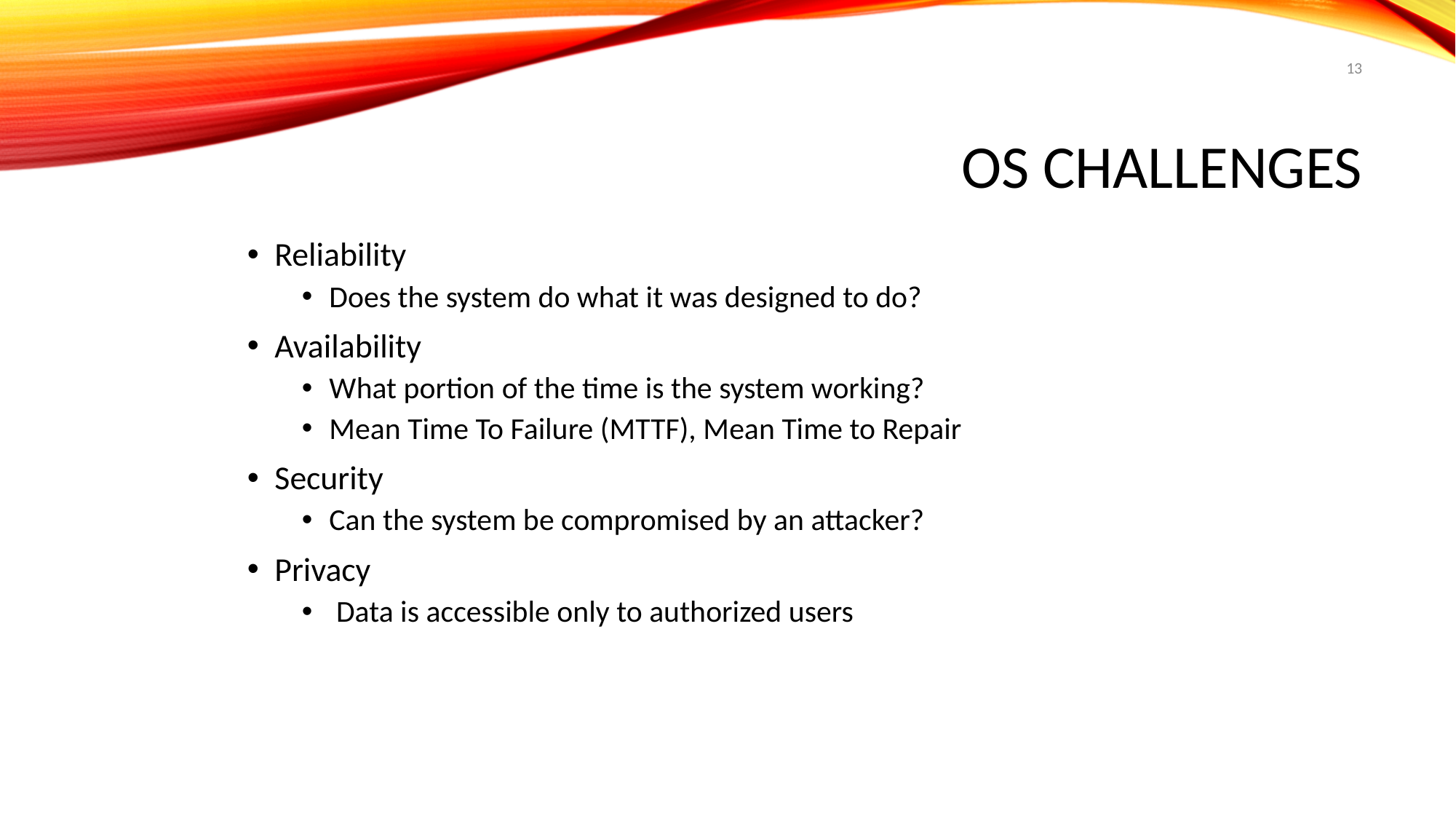

13
# OS Challenges
Reliability
Does the system do what it was designed to do?
Availability
What portion of the time is the system working?
Mean Time To Failure (MTTF), Mean Time to Repair
Security
Can the system be compromised by an attacker?
Privacy
 Data is accessible only to authorized users